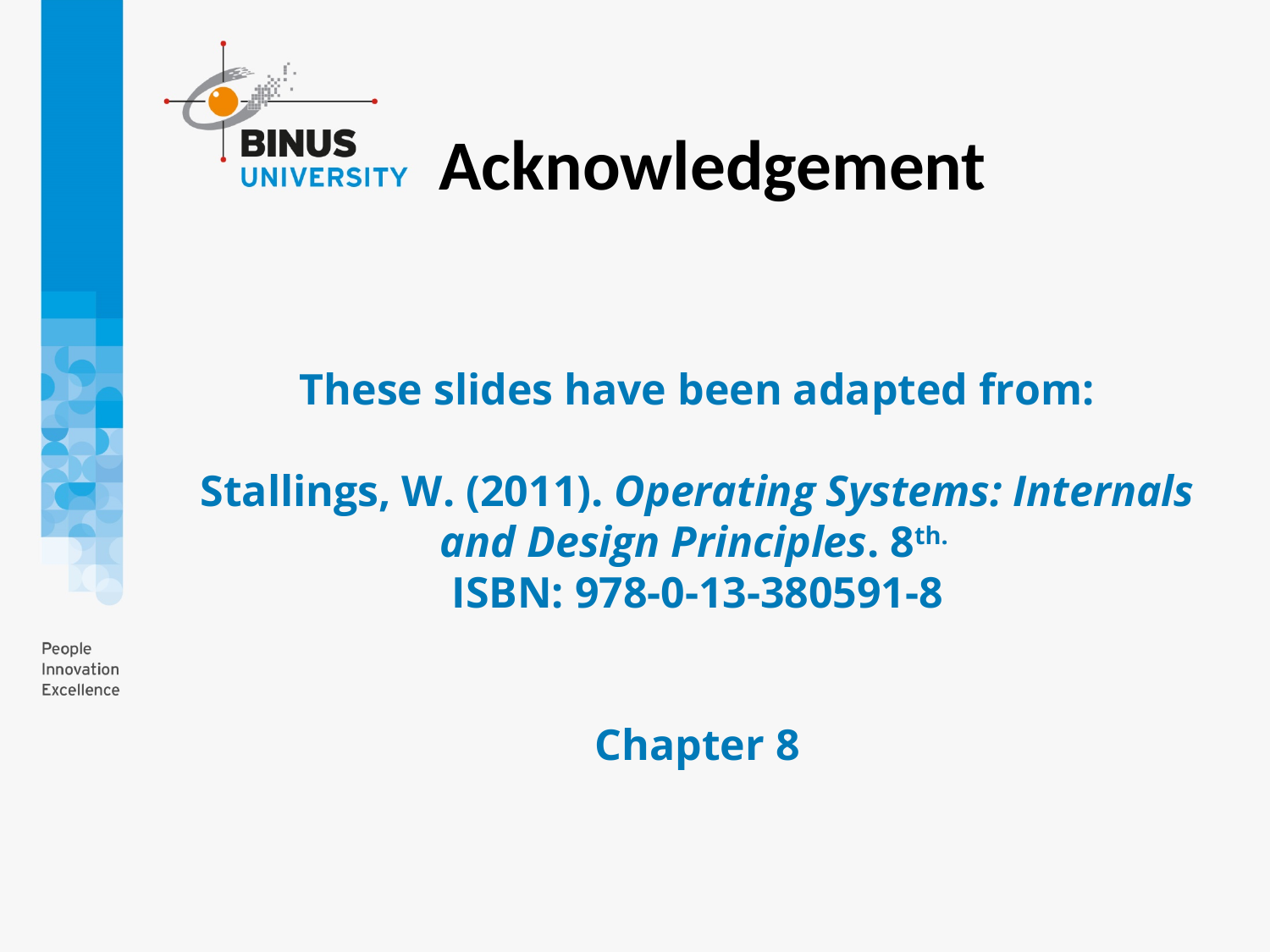

Acknowledgement
# These slides have been adapted from: Stallings, W. (2011). Operating Systems: Internals and Design Principles. 8th. ISBN: 978-0-13-380591-8 Chapter 8